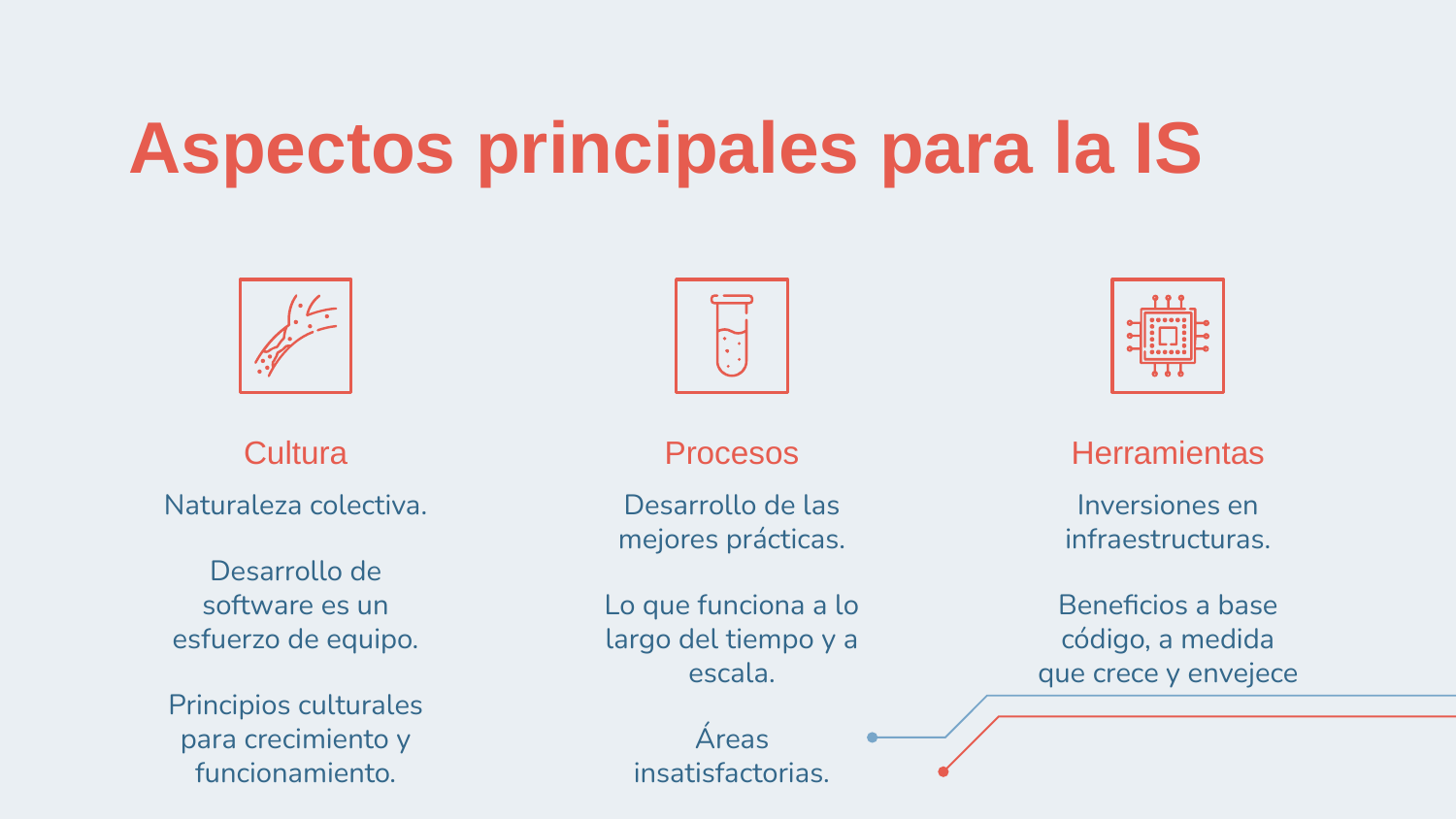

# Aspectos principales para la IS

Cultura
Procesos
Herramientas
Desarrollo de las mejores prácticas.
Lo que funciona a lo largo del tiempo y a escala.
Áreas insatisfactorias.
Naturaleza colectiva.
Desarrollo de software es un esfuerzo de equipo.
Principios culturales para crecimiento y funcionamiento.
Inversiones en infraestructuras.
Beneficios a base código, a medida que crece y envejece